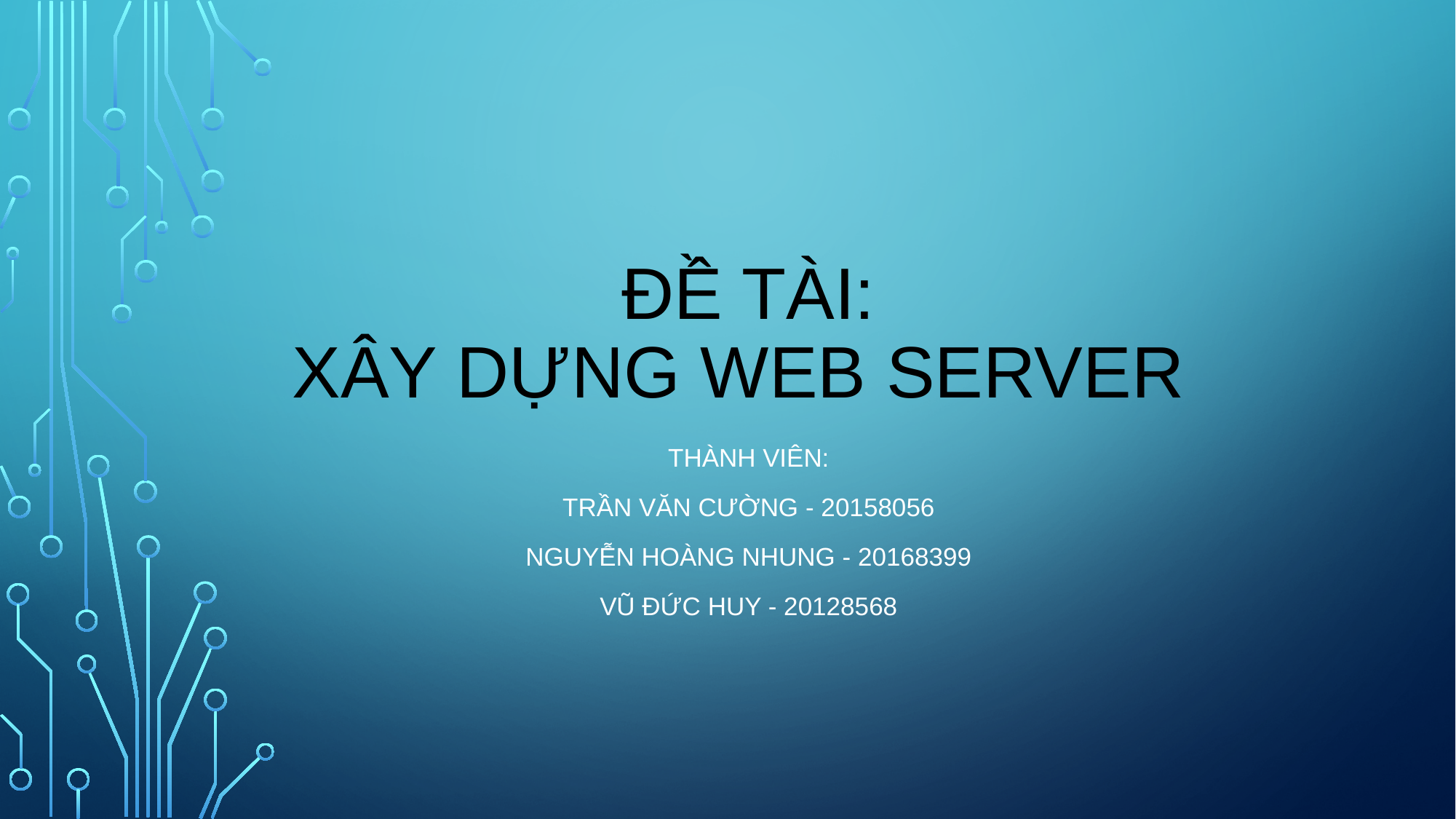

# ĐỀ TÀI: XÂY DỰNG WEB SERVER
Thành viên:
Trần Văn Cường - 20158056
Nguyễn Hoàng Nhung - 20168399
Vũ đức huy - 20128568